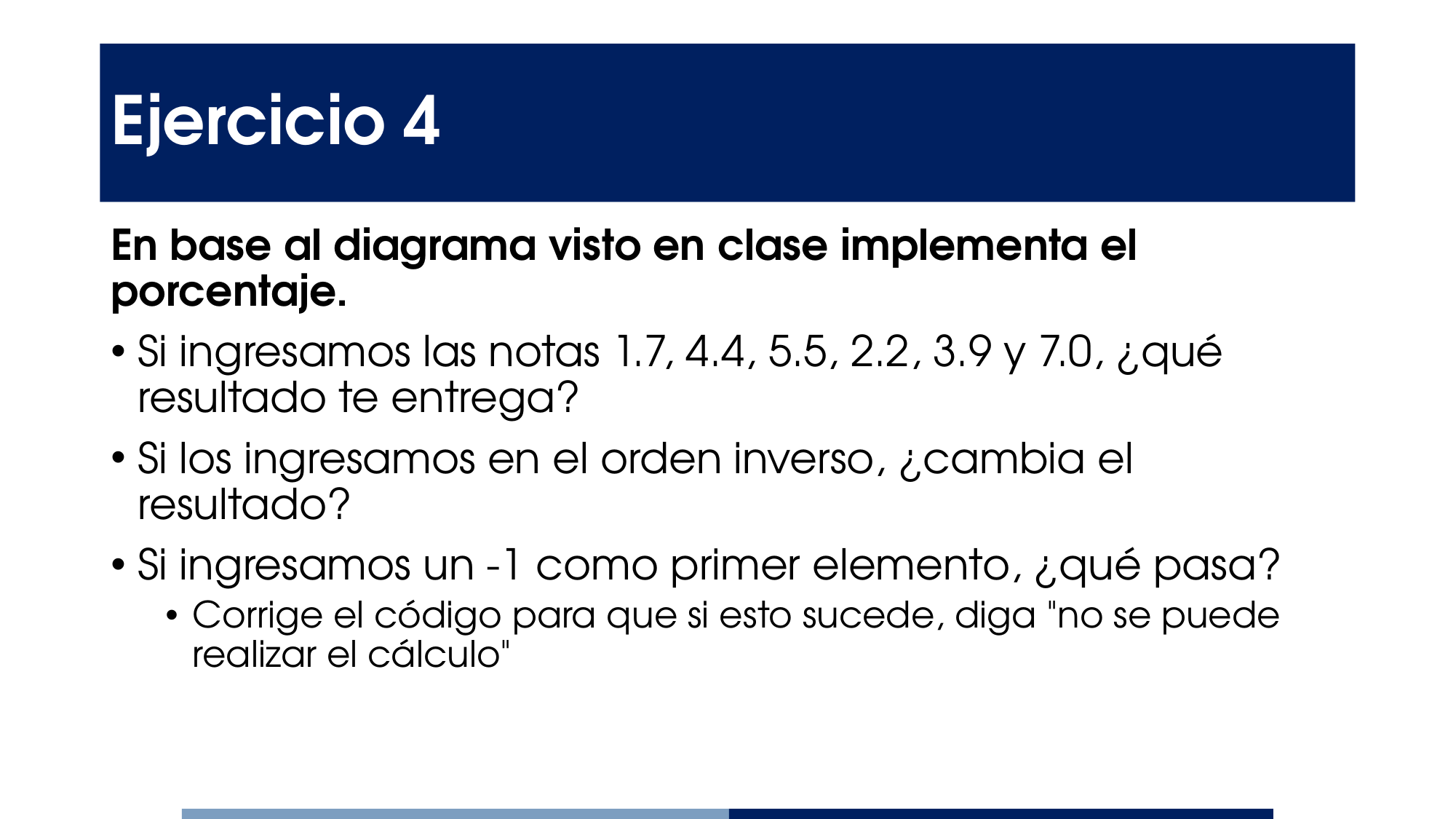

# Ejercicio 4
En base al diagrama visto en clase implementa el porcentaje.
Si ingresamos las notas 1.7, 4.4, 5.5, 2.2, 3.9 y 7.0, ¿qué resultado te entrega?
Si los ingresamos en el orden inverso, ¿cambia el resultado?
Si ingresamos un -1 como primer elemento, ¿qué pasa?
Corrige el código para que si esto sucede, diga "no se puede realizar el cálculo"